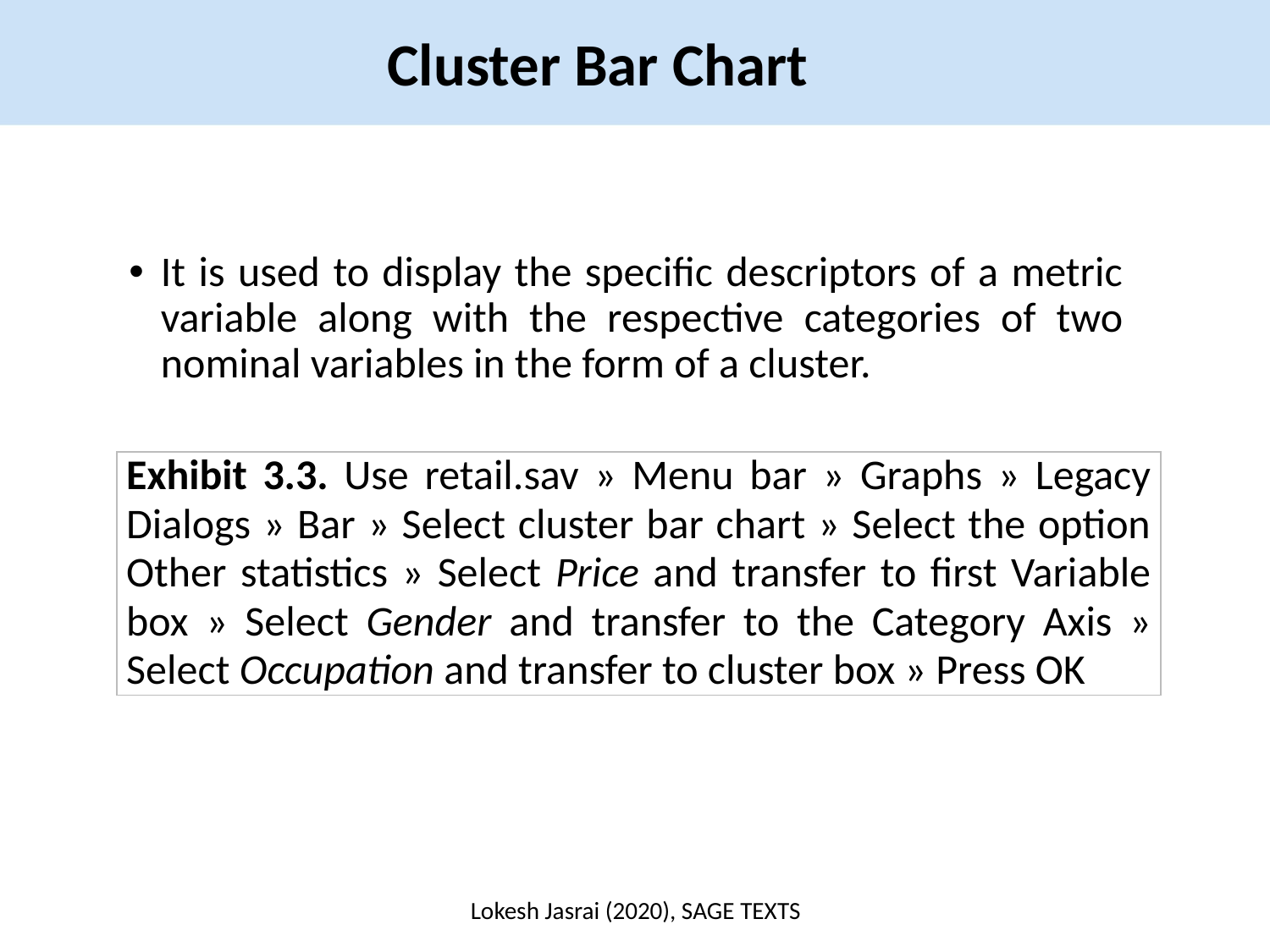

Cluster Bar Chart
It is used to display the specific descriptors of a metric variable along with the respective categories of two nominal variables in the form of a cluster.
| Exhibit 3.3. Use retail.sav » Menu bar » Graphs » Legacy Dialogs » Bar » Select cluster bar chart » Select the option Other statistics » Select Price and transfer to first Variable box » Select Gender and transfer to the Category Axis » Select Occupation and transfer to cluster box » Press OK |
| --- |
Lokesh Jasrai (2020), SAGE TEXTS